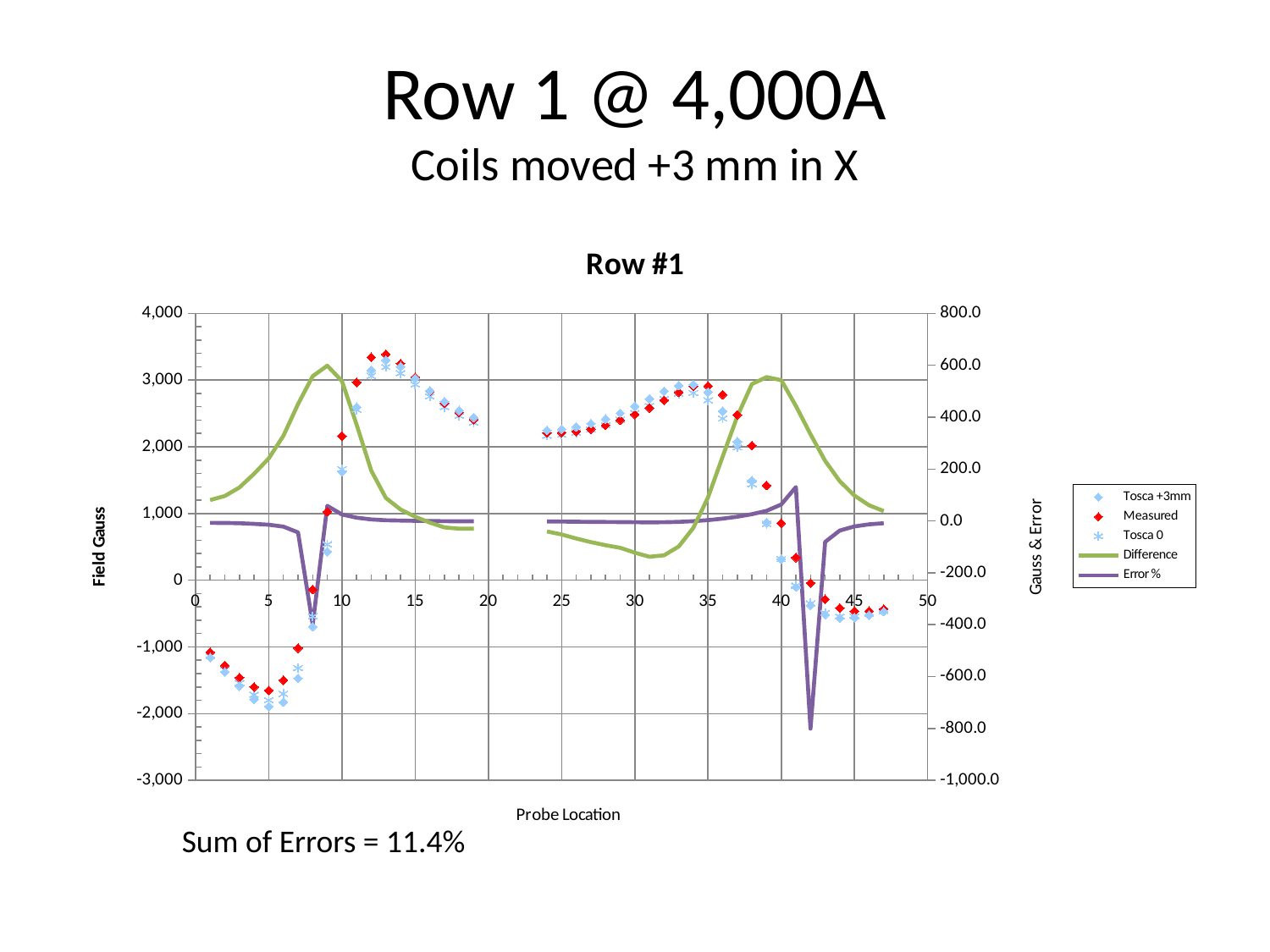

# Row 1 @ 4,000A Coils moved +3 mm in X

### Chart: Row #1

| Category |  |  |  | Difference | Error % |
|---|---|---|---|---|---|
Sum of Errors = 11.4%